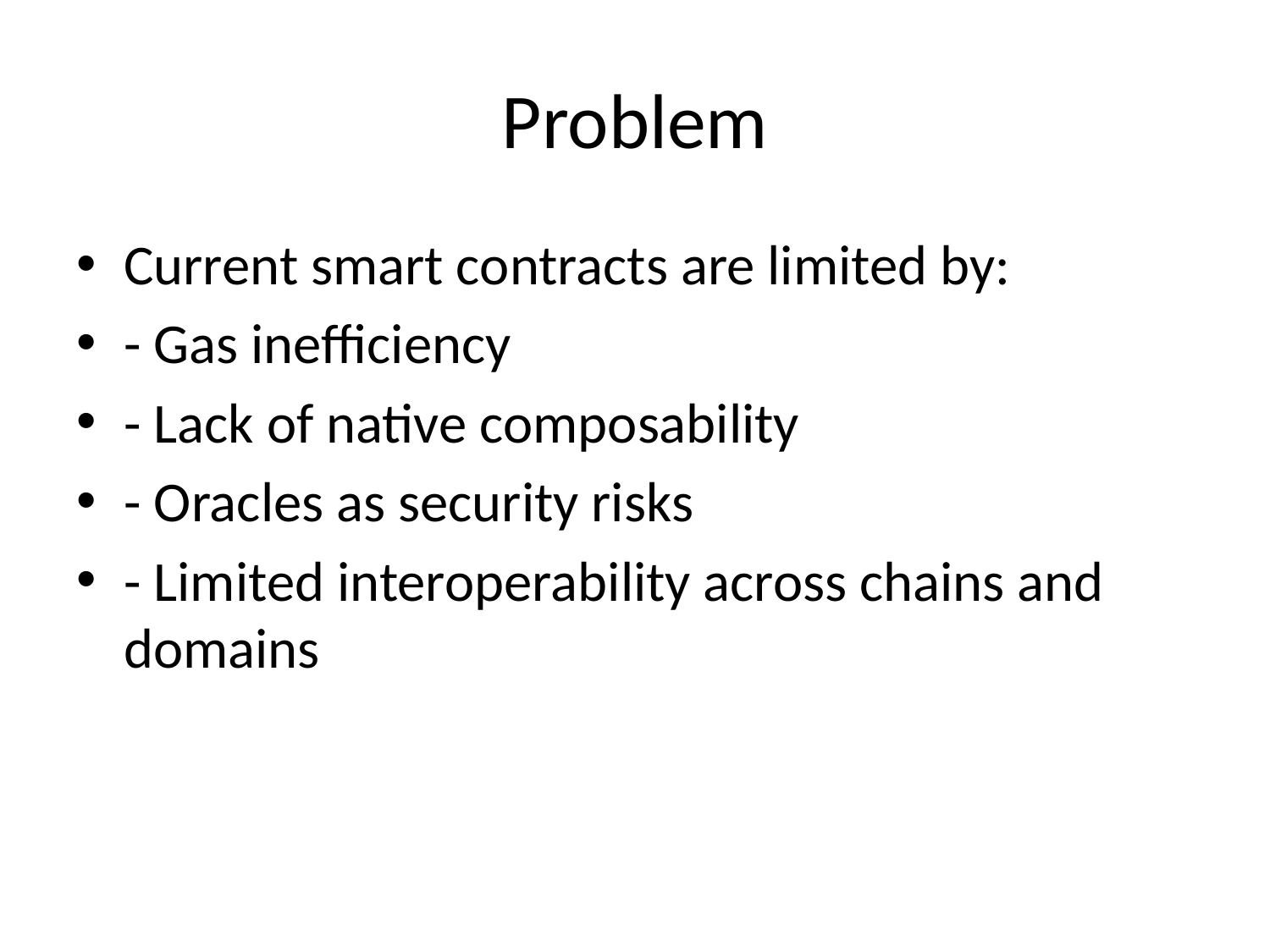

# Problem
Current smart contracts are limited by:
- Gas inefficiency
- Lack of native composability
- Oracles as security risks
- Limited interoperability across chains and domains